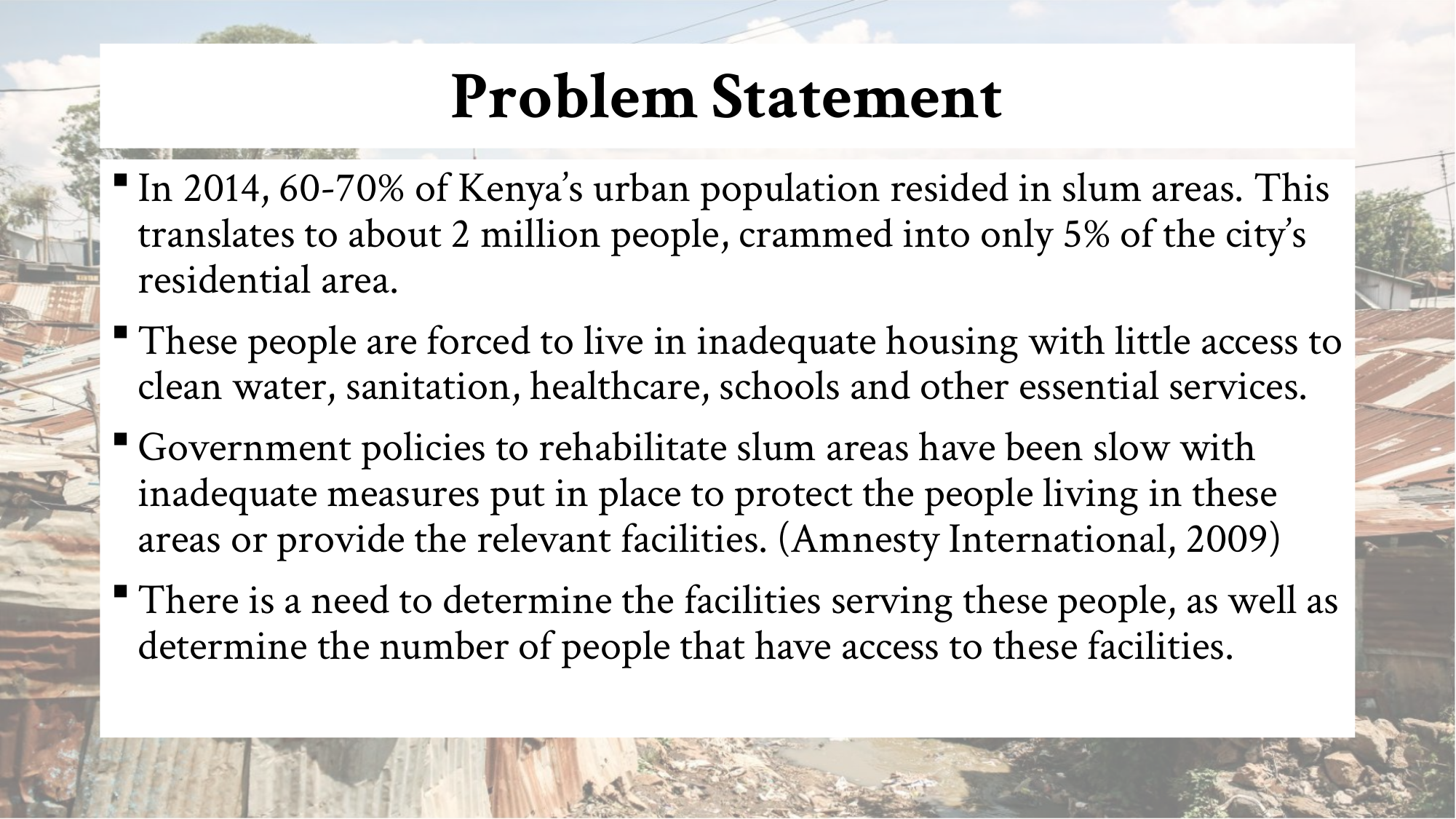

# Problem Statement
In 2014, 60-70% of Kenya’s urban population resided in slum areas. This translates to about 2 million people, crammed into only 5% of the city’s residential area.
These people are forced to live in inadequate housing with little access to clean water, sanitation, healthcare, schools and other essential services.
Government policies to rehabilitate slum areas have been slow with inadequate measures put in place to protect the people living in these areas or provide the relevant facilities. (Amnesty International, 2009)
There is a need to determine the facilities serving these people, as well as determine the number of people that have access to these facilities.